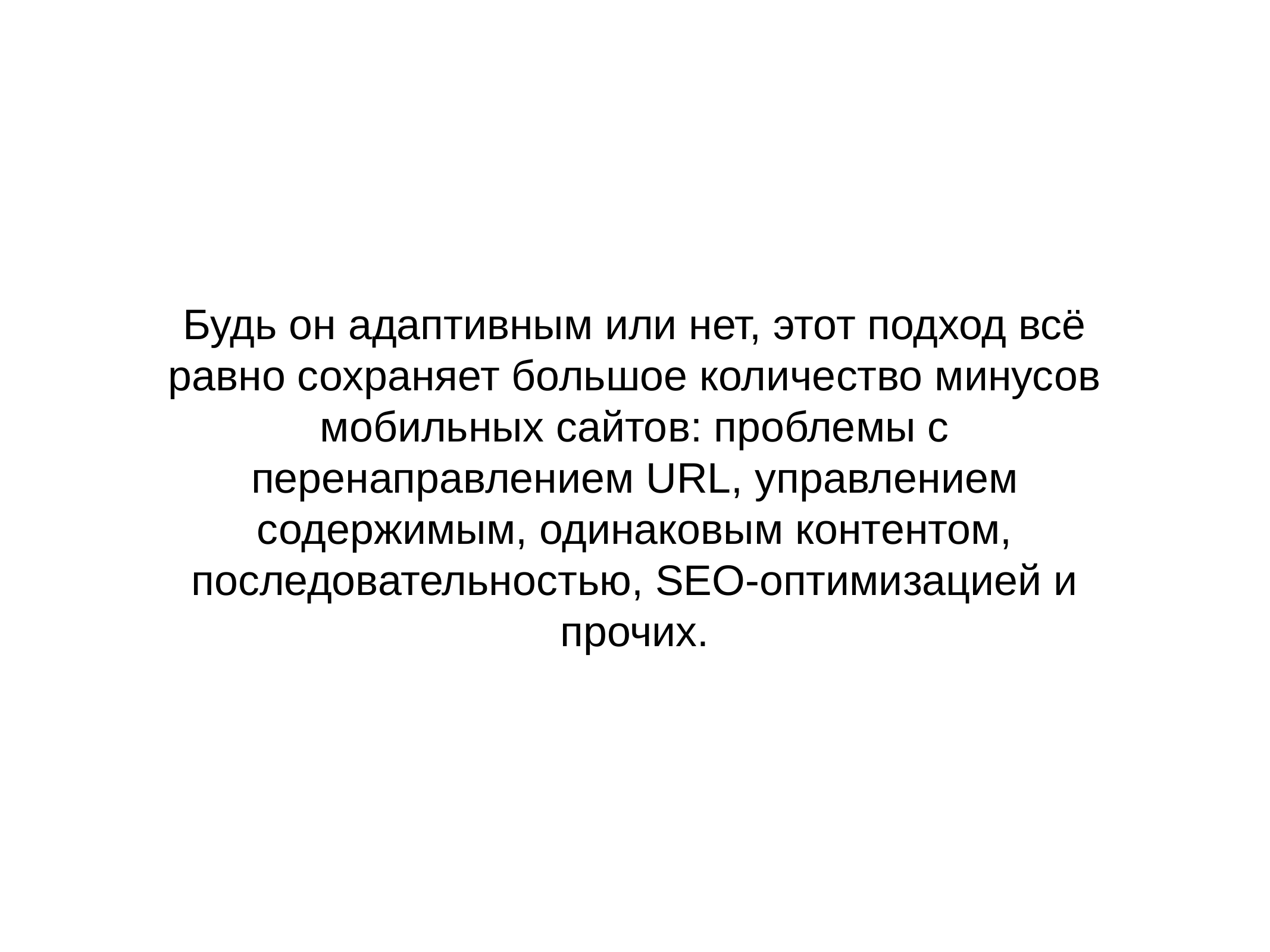

# Будь он адаптивным или нет, этот подход всё равно сохраняет большое количество минусов мобильных сайтов: проблемы с перенаправлением URL, управлением содержимым, одинаковым контентом, последовательностью, SEO-оптимизацией и прочих.